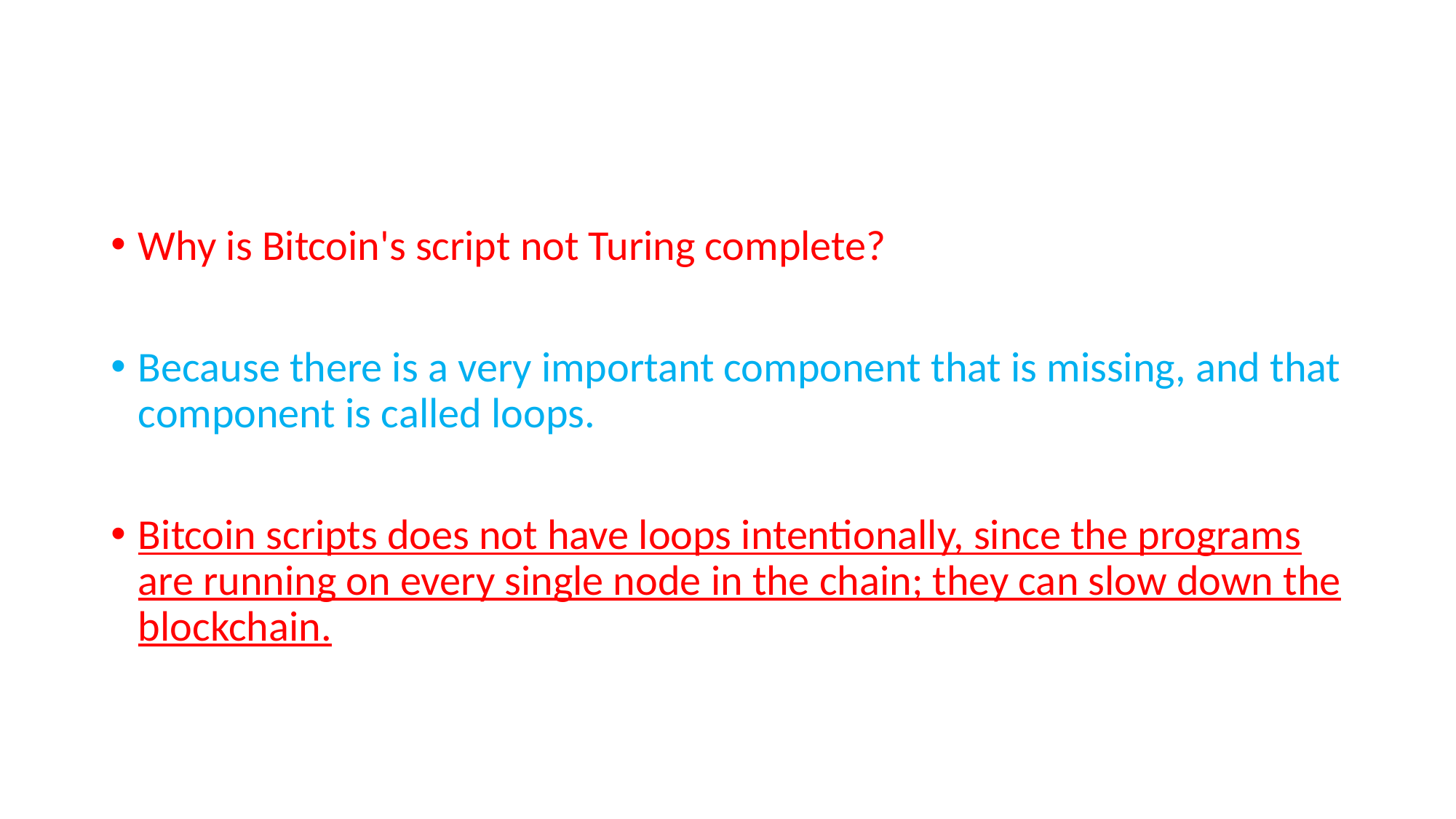

#
Why is Bitcoin's script not Turing complete?

Because there is a very important component that is missing, and that component is called loops.

Bitcoin scripts does not have loops intentionally, since the programs are running on every single node in the chain; they can slow down the blockchain.